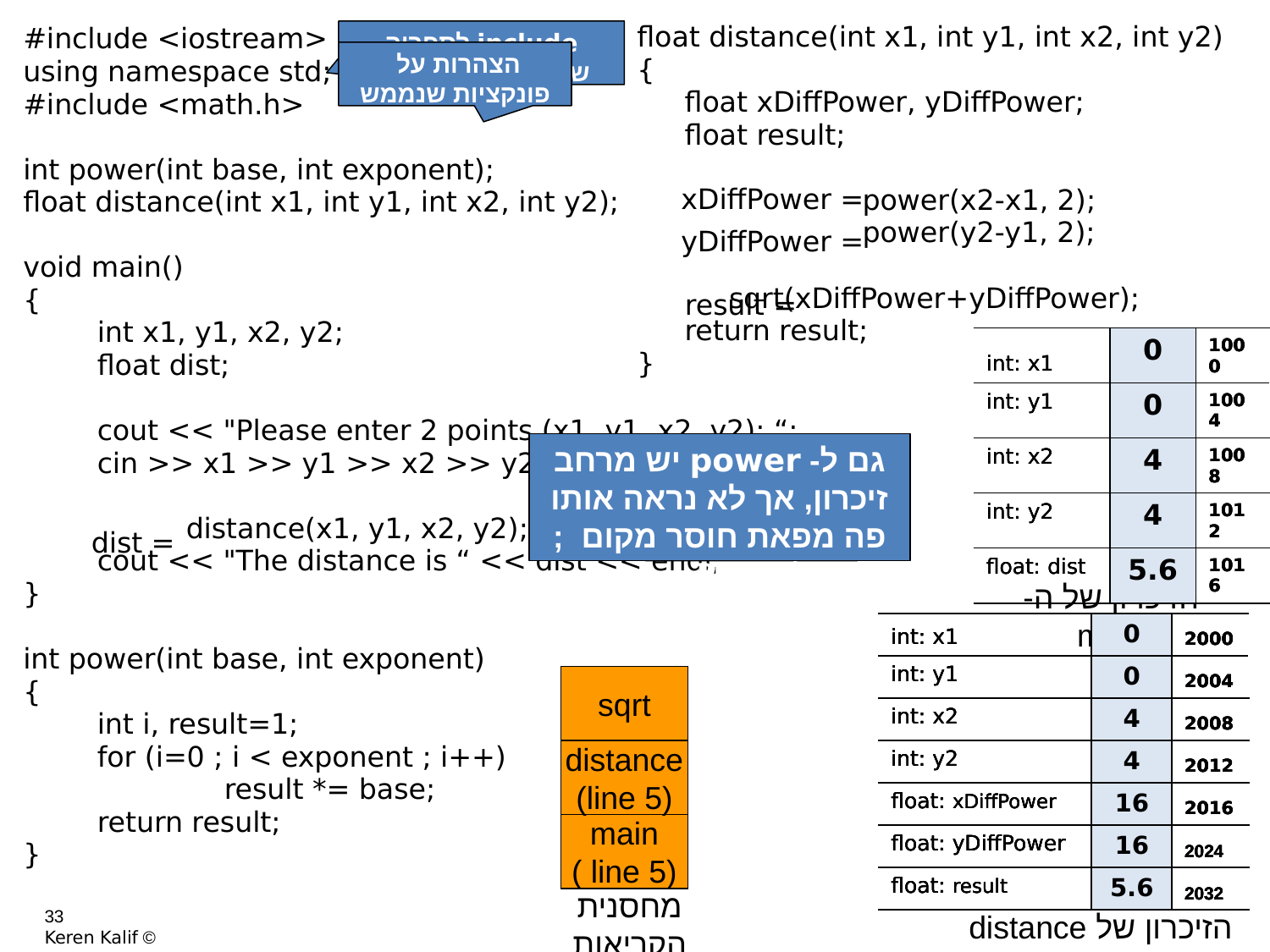

float distance(int x1, int y1, int x2, int y2)
{
	float xDiffPower, yDiffPower;
	float result;

	                    power(x2-x1, 2);
	                    power(y2-y1, 2);

     	     sqrt(xDiffPower+yDiffPower);
	return result;
}
#include <iostream>
using namespace std;
#include <math.h>

int power(int base, int exponent);
float distance(int x1, int y1, int x2, int y2);

void main()
{
	int x1, y1, x2, y2;
	float dist;

	cout << "Please enter 2 points (x1, y1, x2, y2): “;
	cin >> x1 >> y1 >> x2 >> y2;

	          distance(x1, y1, x2, y2);
	cout << "The distance is “ << dist << endl;
}

int power(int base, int exponent)
{
	int i, result=1;
	for (i=0 ; i < exponent ; i++)
		result *= base;
	return result;
}

include לספריה שנשתמש בפונקציה ממנה
הצהרות על
פונקציות שנממש
 xDiffPower =
 yDiffPower =
 result =
| int: x1 | ??? | 1000 |
| --- | --- | --- |
| int: y1 | ??? | 1004 |
| int: x2 | ??? | 1008 |
| int: y2 | ??? | 1012 |
| float: dist | ??? | 1016 |
| int: x1 | 0 | 1000 |
| --- | --- | --- |
| int: y1 | 0 | 1004 |
| int: x2 | 4 | 1008 |
| int: y2 | 4 | 1012 |
| float: dist | ??? | 1016 |
| int: x1 | 0 | 1000 |
| --- | --- | --- |
| int: y1 | 0 | 1004 |
| int: x2 | 4 | 1008 |
| int: y2 | 4 | 1012 |
| float: dist | 5.6 | 1016 |
גם ל- power יש מרחב זיכרון, אך לא נראה אותו פה מפאת חוסר מקום  ;+)
מימוש הפונקציות שלנו
dist =
קריאה לפונקציות
הזיכרון של ה- main
| int: x1 | 0 | 2000 |
| --- | --- | --- |
| int: y1 | 0 | 2004 |
| int: x2 | 4 | 2008 |
| int: y2 | 4 | 2012 |
| float: xDiffPower | ??? | 2016 |
| float: yDiffPower | ??? | 2024 |
| float: result | ??? | 2032 |
| int: x1 | 0 | 2000 |
| --- | --- | --- |
| int: y1 | 0 | 2004 |
| int: x2 | 4 | 2008 |
| int: y2 | 4 | 2012 |
| float: xDiffPower | 16 | 2016 |
| float: yDiffPower | ??? | 2024 |
| float: result | ??? | 2032 |
| int: x1 | 0 | 2000 |
| --- | --- | --- |
| int: y1 | 0 | 2004 |
| int: x2 | 4 | 2008 |
| int: y2 | 4 | 2012 |
| float: xDiffPower | 16 | 2016 |
| float: yDiffPower | 16 | 2024 |
| float: result | ??? | 2032 |
| int: x1 | 0 | 2000 |
| --- | --- | --- |
| int: y1 | 0 | 2004 |
| int: x2 | 4 | 2008 |
| int: y2 | 4 | 2012 |
| float: xDiffPower | 16 | 2016 |
| float: yDiffPower | 16 | 2024 |
| float: result | 5.6 | 2032 |
power
sqrt
distance
(line 3)
distance
(line 4)
distance
(line 5)
main
( line 5)
מחסנית הקריאות
33
© Keren Kalif

הזיכרון של distance